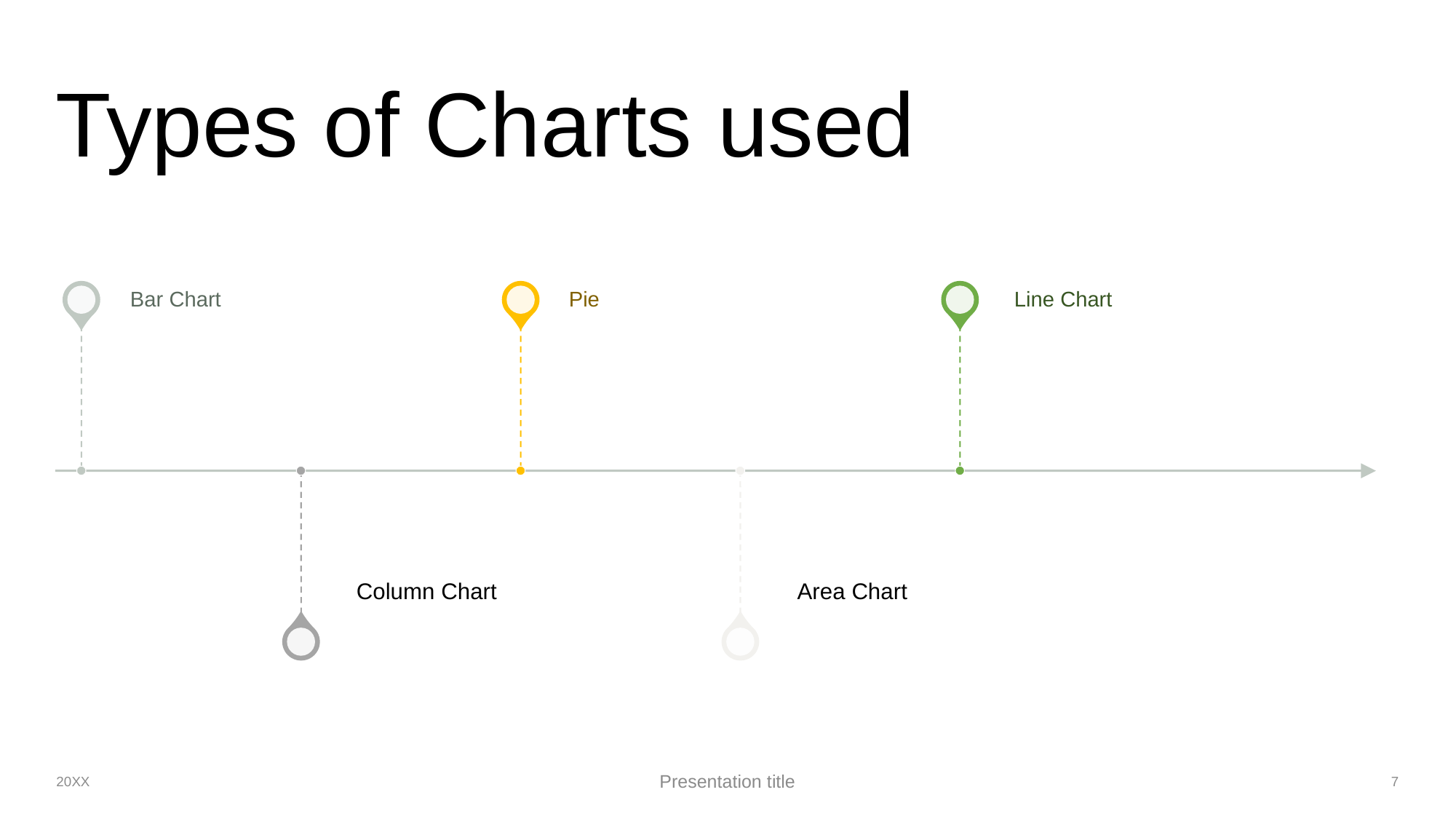

# Types of Charts used

Bar Chart
Column Chart

Pie
Area Chart

Line Chart
20XX
Presentation title
7